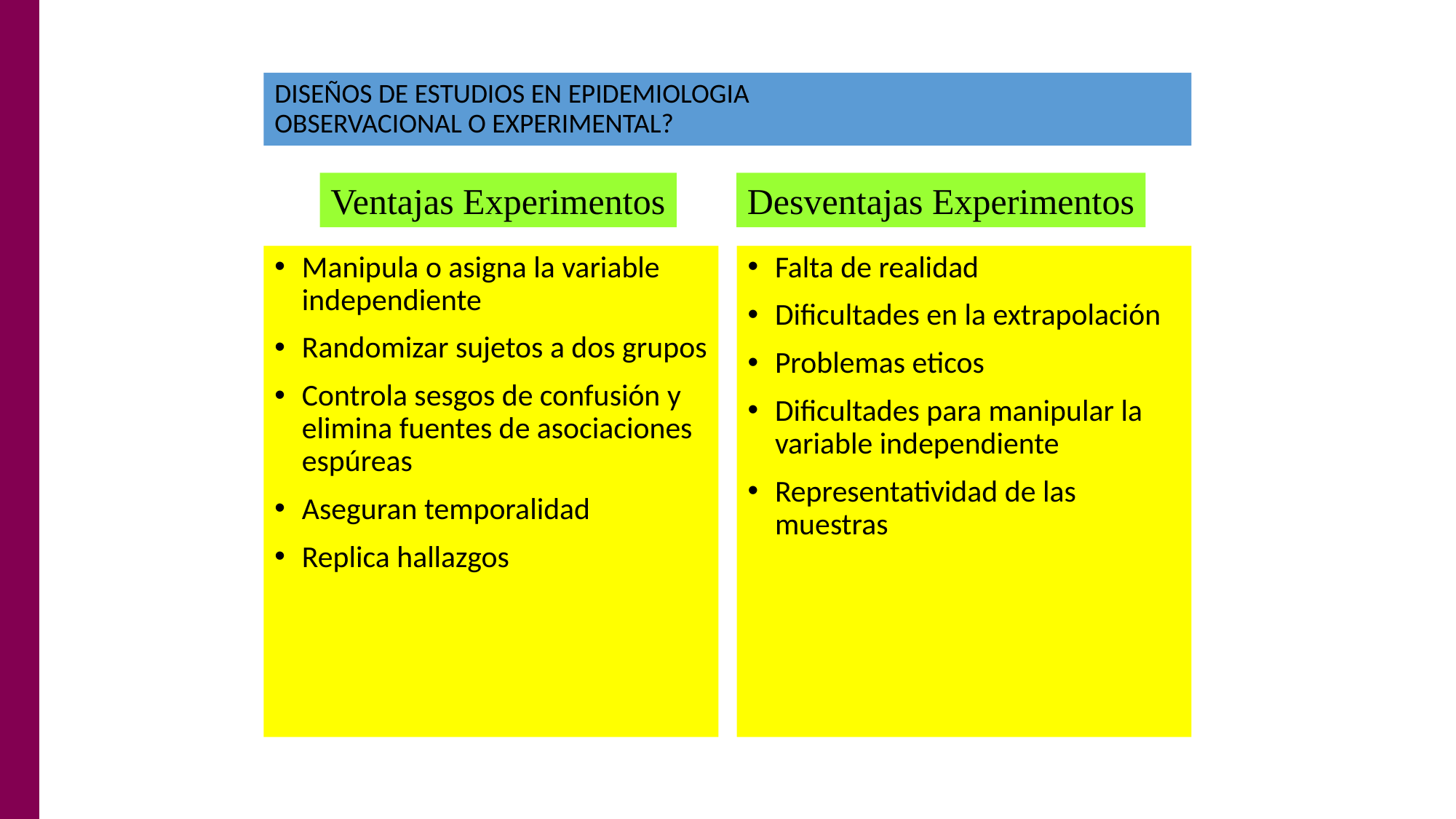

# DISEÑOS DE ESTUDIOS EN EPIDEMIOLOGIA OBSERVACIONAL O EXPERIMENTAL?
Ventajas Experimentos
Desventajas Experimentos
Manipula o asigna la variable independiente
Randomizar sujetos a dos grupos
Controla sesgos de confusión y elimina fuentes de asociaciones espúreas
Aseguran temporalidad
Replica hallazgos
Falta de realidad
Dificultades en la extrapolación
Problemas eticos
Dificultades para manipular la variable independiente
Representatividad de las muestras